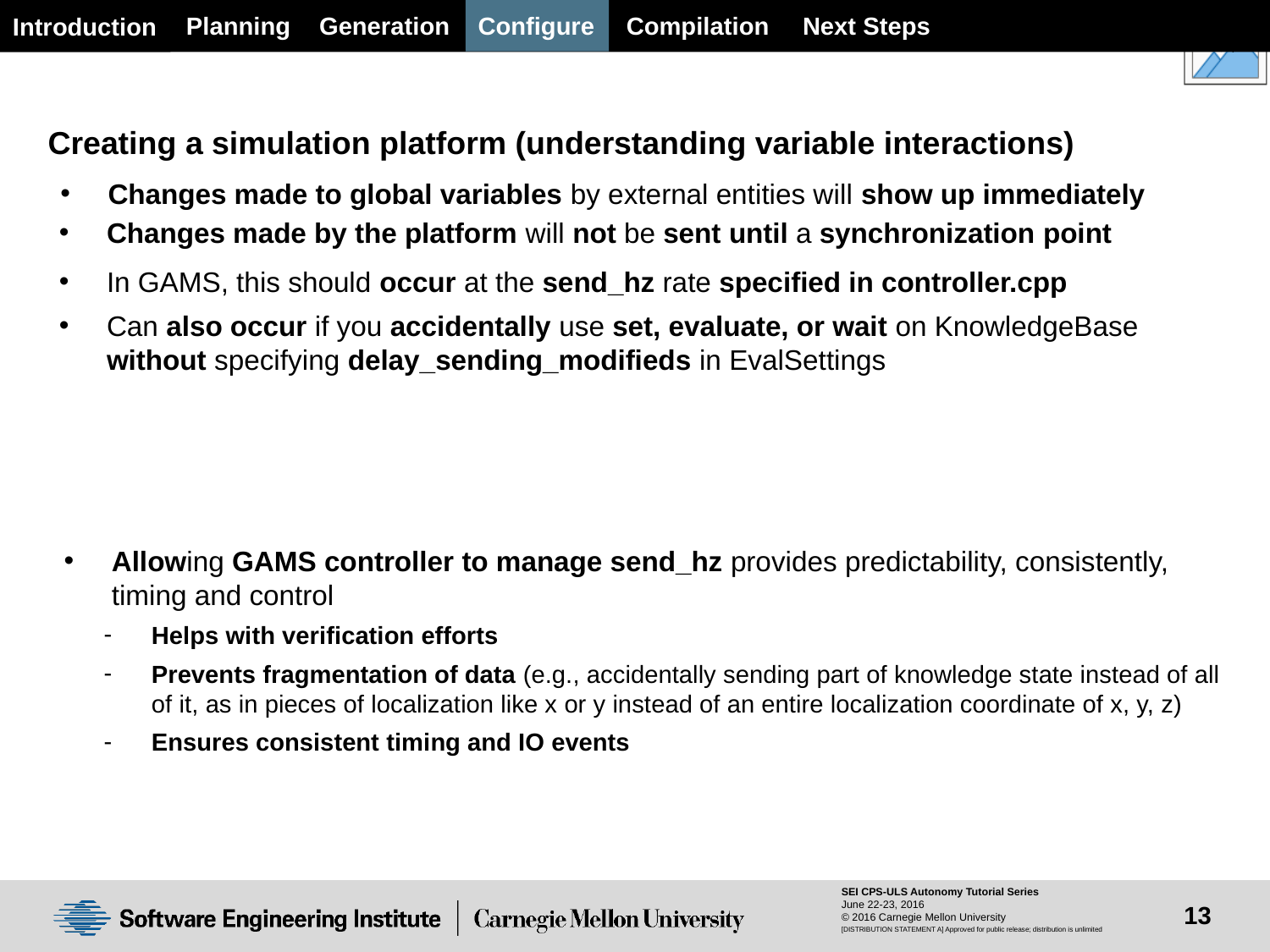

Planning
Generation
Configure
Next Steps
Compilation
Introduction

Creating a simulation platform (understanding variable interactions)
Changes made to global variables by external entities will show up immediately
Changes made by the platform will not be sent until a synchronization point
In GAMS, this should occur at the send_hz rate specified in controller.cpp
Can also occur if you accidentally use set, evaluate, or wait on KnowledgeBase without specifying delay_sending_modifieds in EvalSettings
Allowing GAMS controller to manage send_hz provides predictability, consistently, timing and control
Helps with verification efforts
Prevents fragmentation of data (e.g., accidentally sending part of knowledge state instead of all of it, as in pieces of localization like x or y instead of an entire localization coordinate of x, y, z)
Ensures consistent timing and IO events